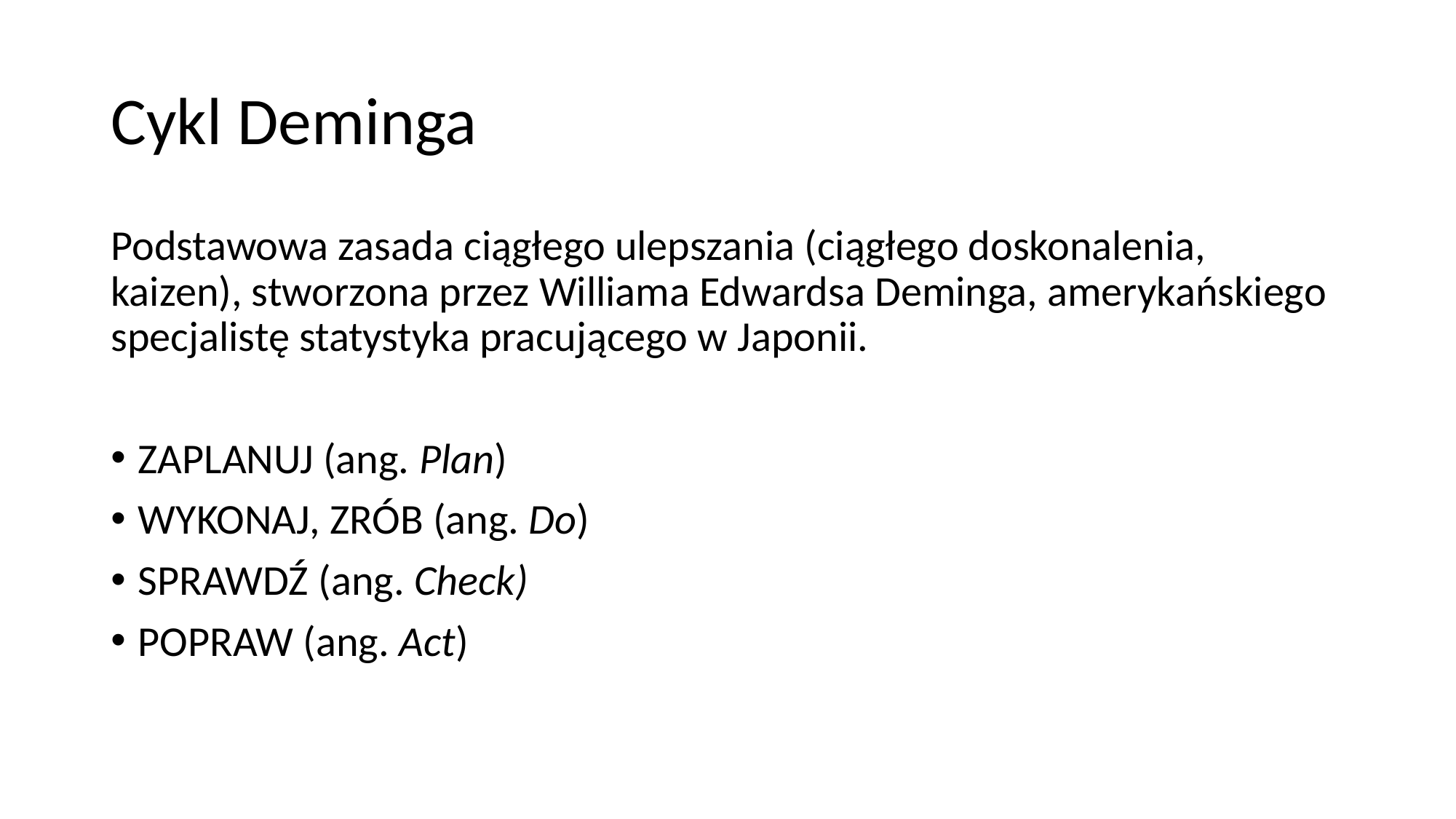

# Cykl Deminga
Podstawowa zasada ciągłego ulepszania (ciągłego doskonalenia, kaizen), stworzona przez Williama Edwardsa Deminga, amerykańskiego specjalistę statystyka pracującego w Japonii.

ZAPLANUJ (ang. Plan)
WYKONAJ, ZRÓB (ang. Do)
SPRAWDŹ (ang. Check)
POPRAW (ang. Act)